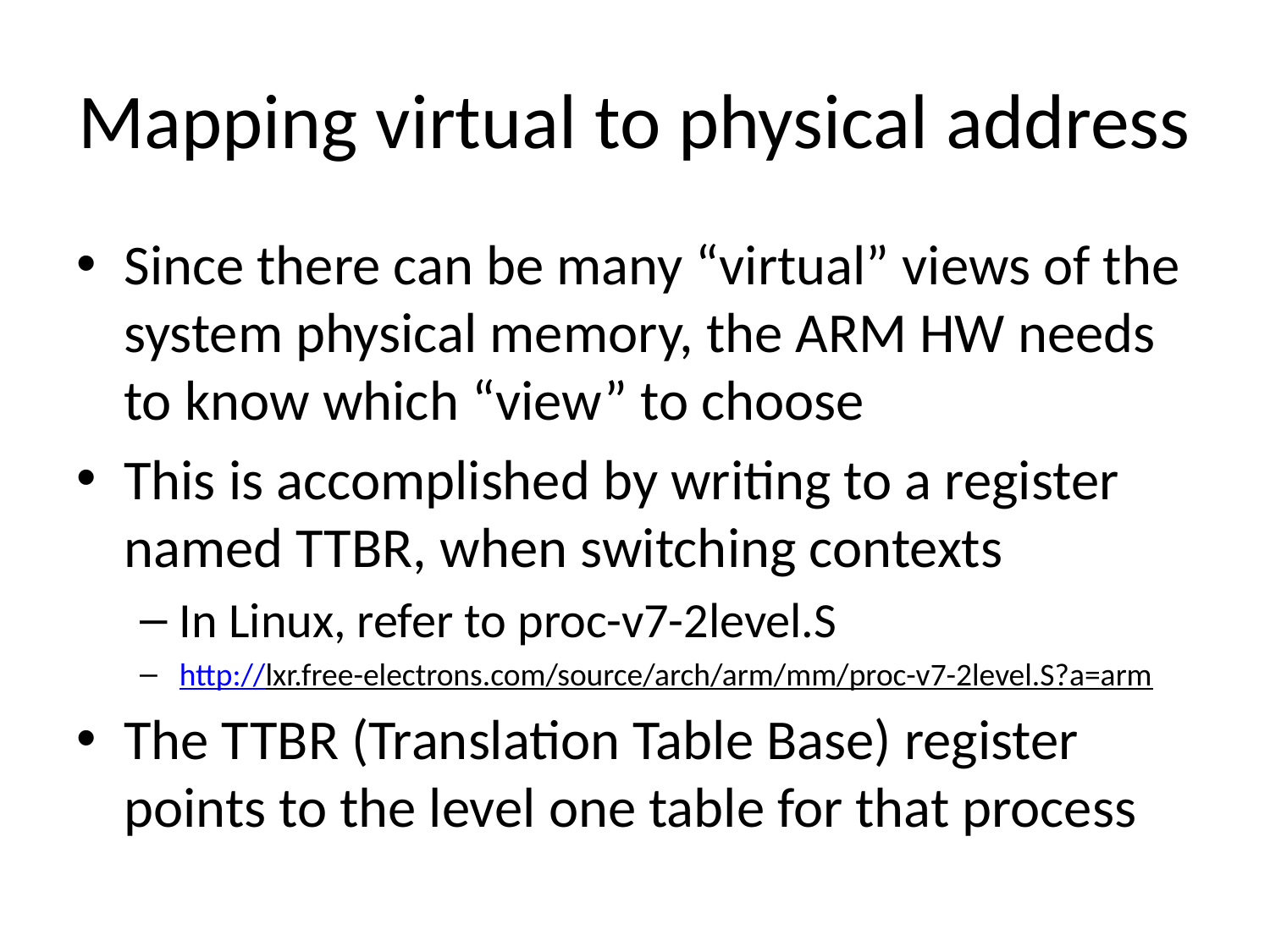

# Mapping virtual to physical address
Since there can be many “virtual” views of the system physical memory, the ARM HW needs to know which “view” to choose
This is accomplished by writing to a register named TTBR, when switching contexts
In Linux, refer to proc-v7-2level.S
http://lxr.free-electrons.com/source/arch/arm/mm/proc-v7-2level.S?a=arm
The TTBR (Translation Table Base) register points to the level one table for that process